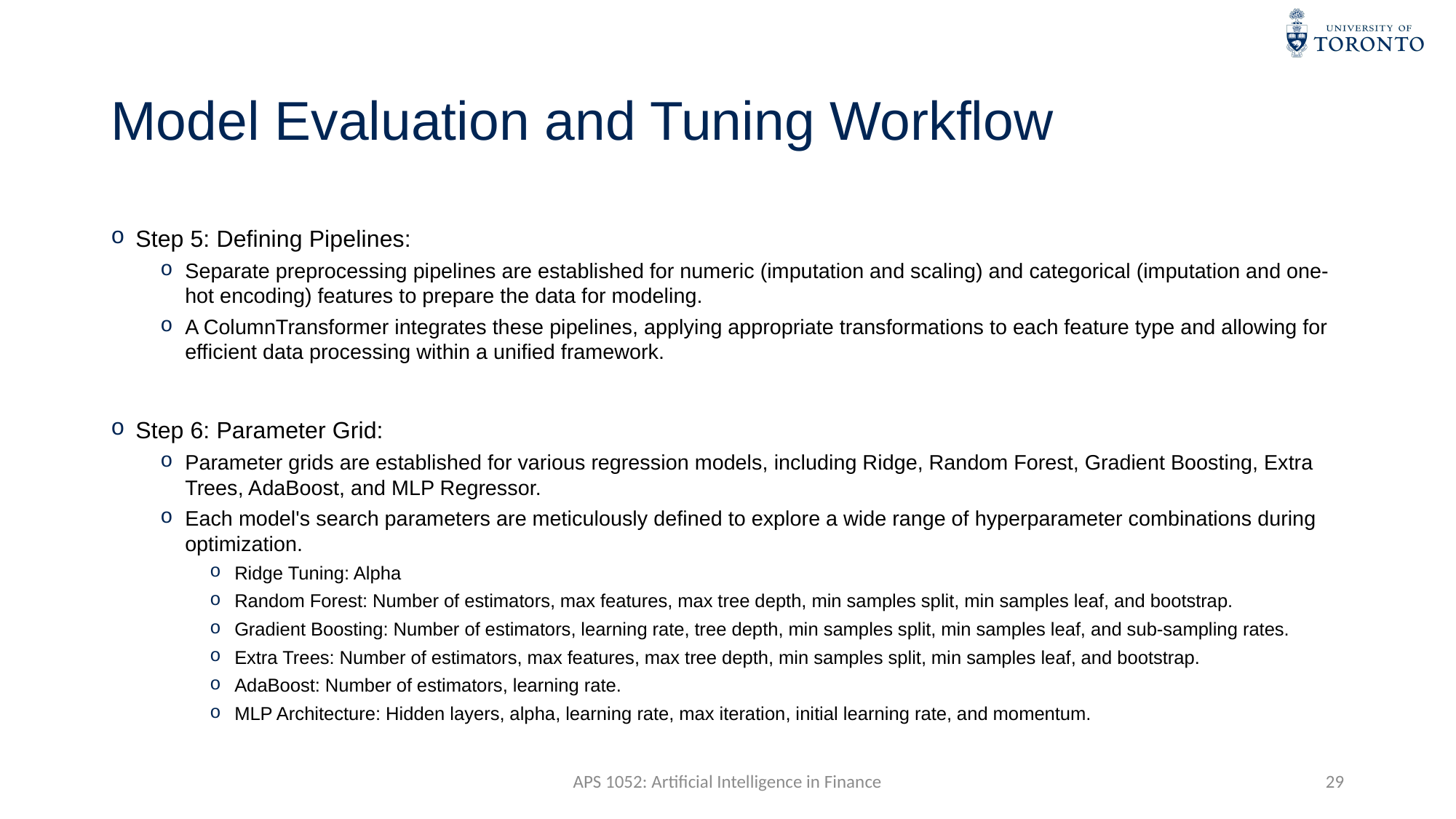

# Model Evaluation and Tuning Workflow
Step 5: Defining Pipelines:
Separate preprocessing pipelines are established for numeric (imputation and scaling) and categorical (imputation and one-hot encoding) features to prepare the data for modeling.
A ColumnTransformer integrates these pipelines, applying appropriate transformations to each feature type and allowing for efficient data processing within a unified framework.

Step 6: Parameter Grid:
Parameter grids are established for various regression models, including Ridge, Random Forest, Gradient Boosting, Extra Trees, AdaBoost, and MLP Regressor.
Each model's search parameters are meticulously defined to explore a wide range of hyperparameter combinations during optimization.
Ridge Tuning: Alpha
Random Forest: Number of estimators, max features, max tree depth, min samples split, min samples leaf, and bootstrap.
Gradient Boosting: Number of estimators, learning rate, tree depth, min samples split, min samples leaf, and sub-sampling rates.
Extra Trees: Number of estimators, max features, max tree depth, min samples split, min samples leaf, and bootstrap.
AdaBoost: Number of estimators, learning rate.
MLP Architecture: Hidden layers, alpha, learning rate, max iteration, initial learning rate, and momentum.
APS 1052: Artificial Intelligence in Finance
29